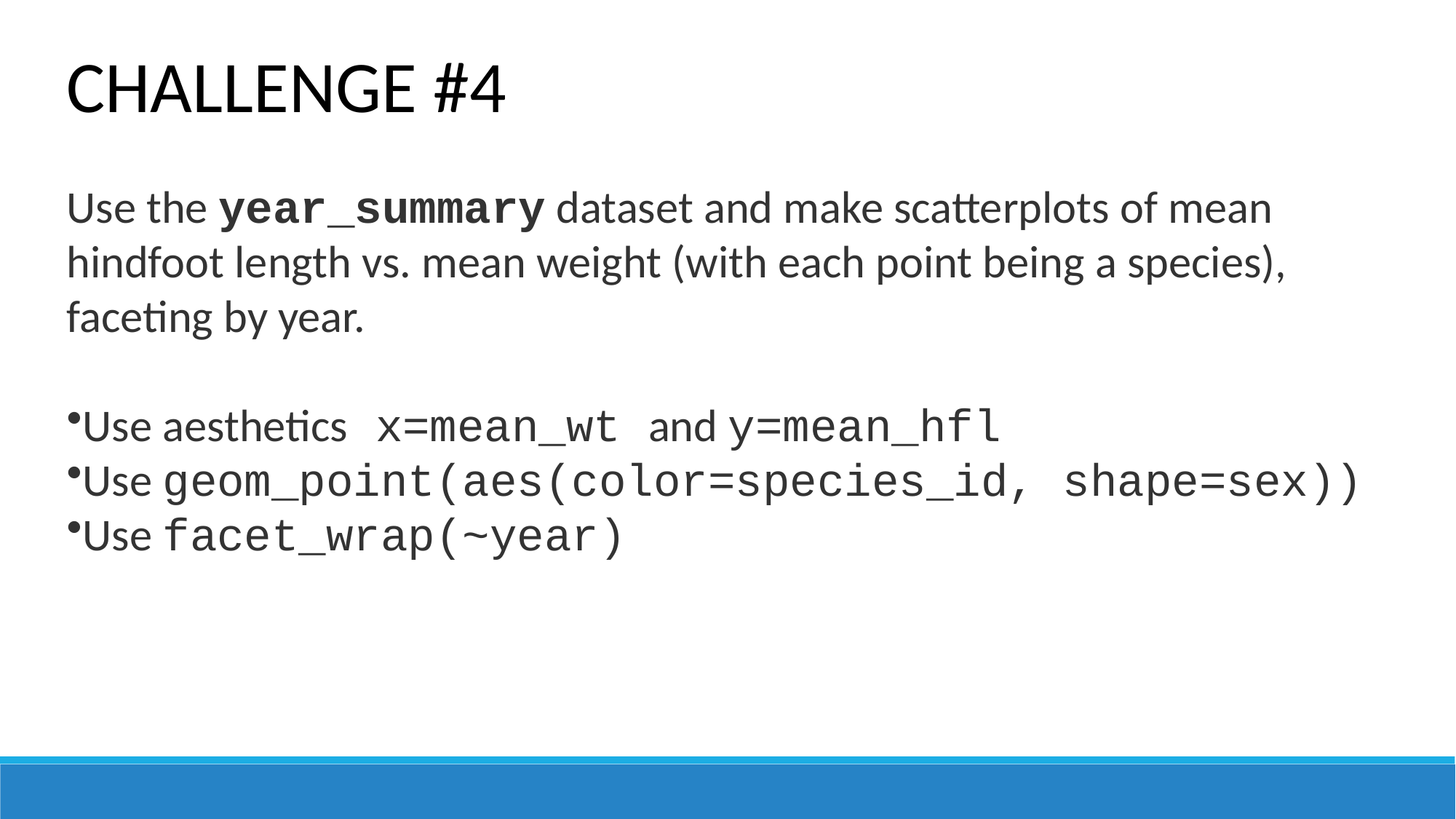

CHALLENGE #4
Use the year_summary dataset and make scatterplots of mean hindfoot length vs. mean weight (with each point being a species), faceting by year.

Use aesthetics x=mean_wt and y=mean_hfl
Use geom_point(aes(color=species_id, shape=sex))
Use facet_wrap(~year)

2